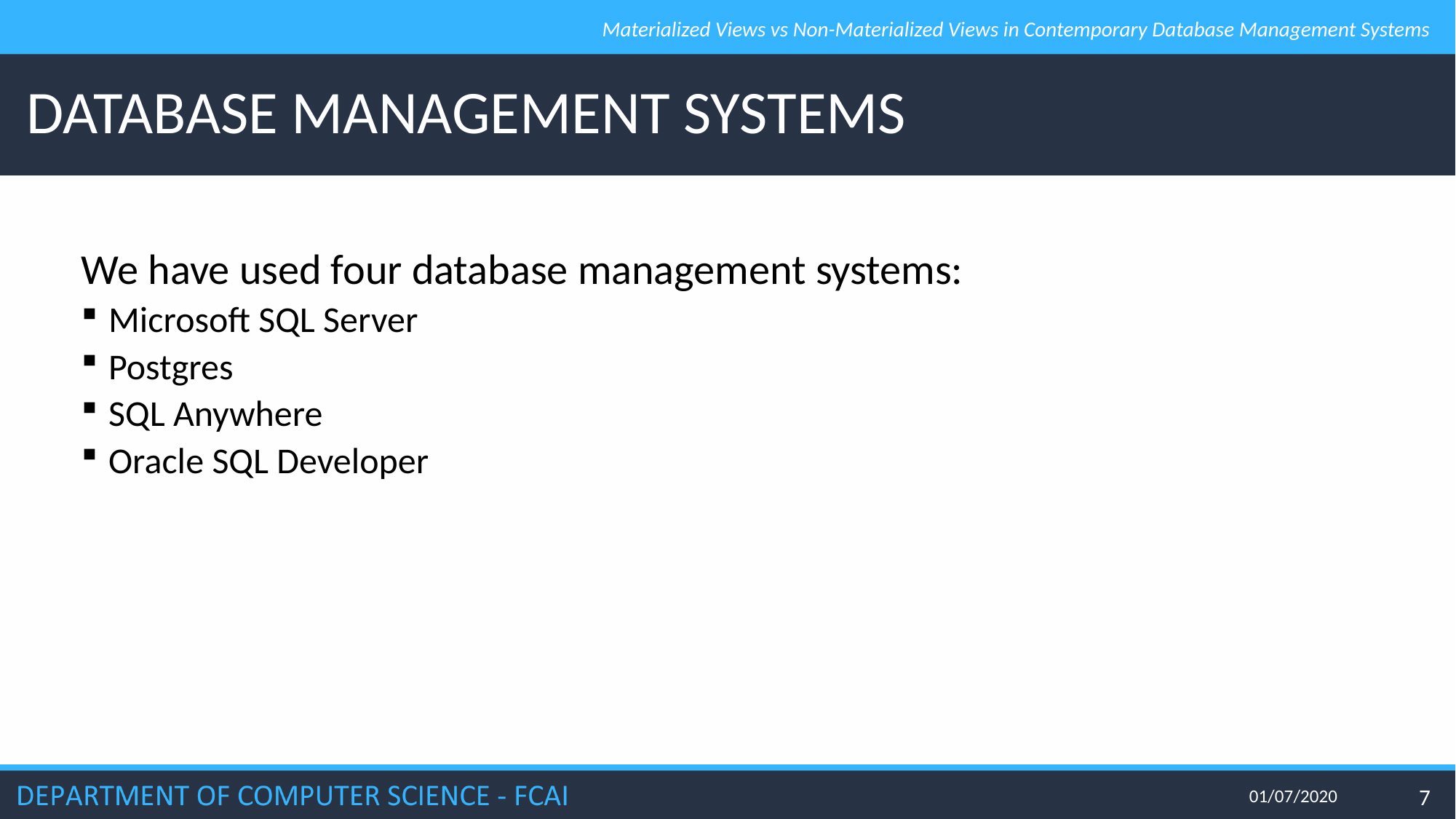

Materialized Views vs Non-Materialized Views in Contemporary Database Management Systems
# DATABASE MANAGEMENT SYSTEMS

We have used four database management systems:
Microsoft SQL Server
Postgres
SQL Anywhere
Oracle SQL Developer

01/07/2020
7